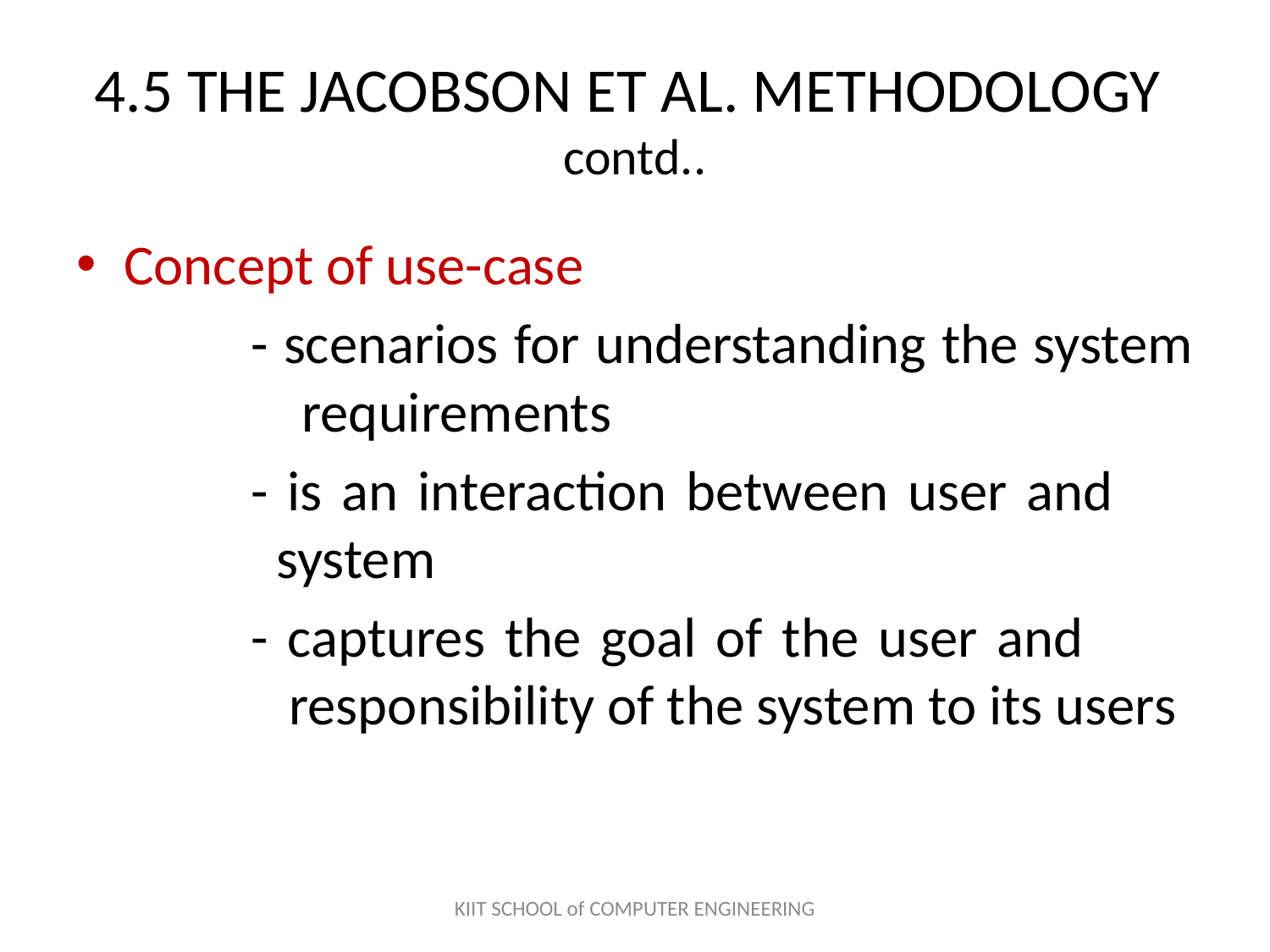

# 4.5 THE JACOBSON ET AL. METHODOLOGY  contd..
Concept of use-case
		- scenarios for understanding the system 	    requirements
		- is an interaction between user and  		  system
		- captures the goal of the user and 		   responsibility of the system to its users

KIIT SCHOOL of COMPUTER ENGINEERING
20